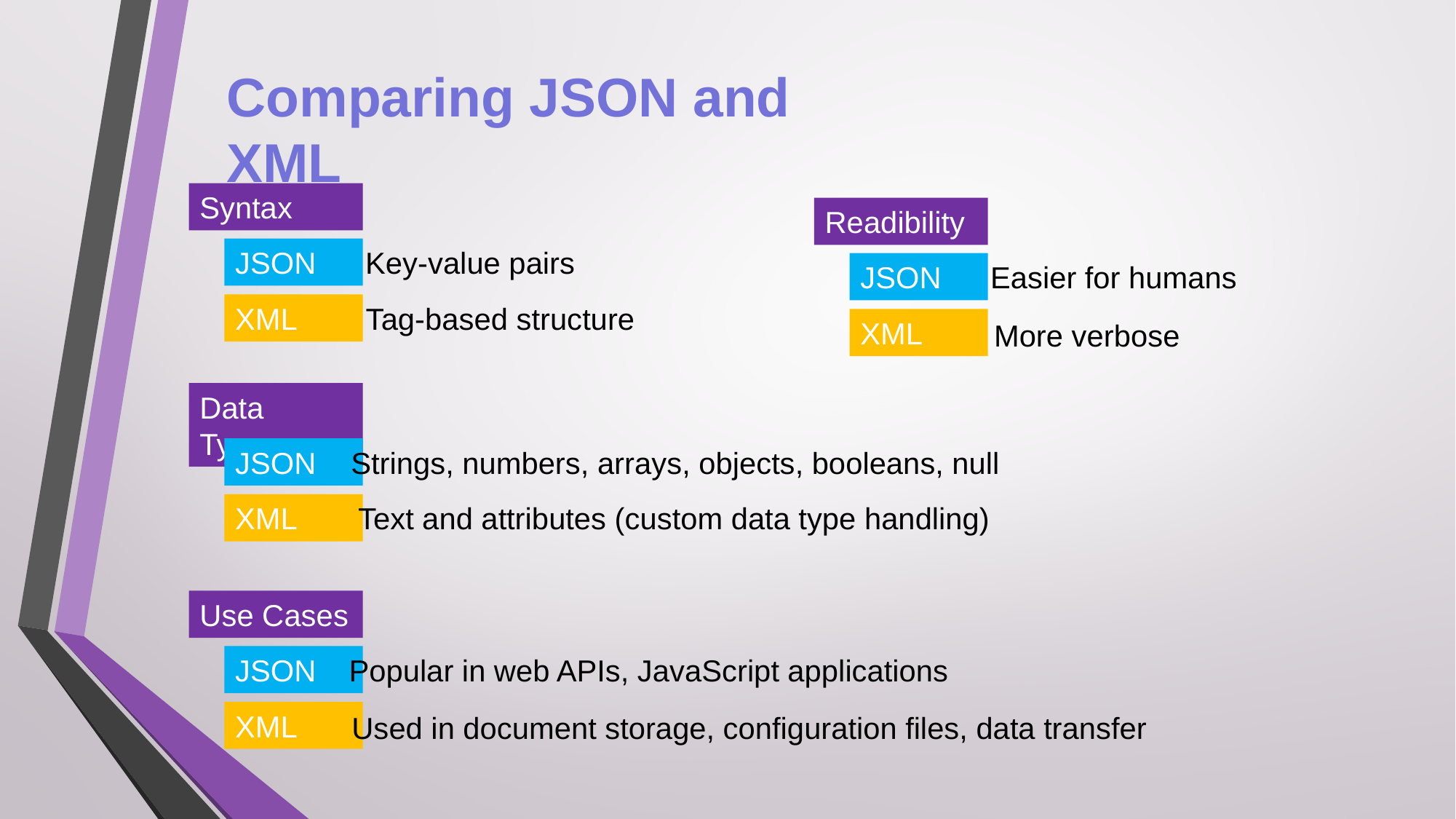

Comparing JSON and XML
Syntax
Readibility
JSON
Key-value pairs
JSON
Easier for humans
XML
Tag-based structure
XML
More verbose
Data Types
JSON
Strings, numbers, arrays, objects, booleans, null
XML
Text and attributes (custom data type handling)
Use Cases
JSON
Popular in web APIs, JavaScript applications
XML
Used in document storage, configuration files, data transfer